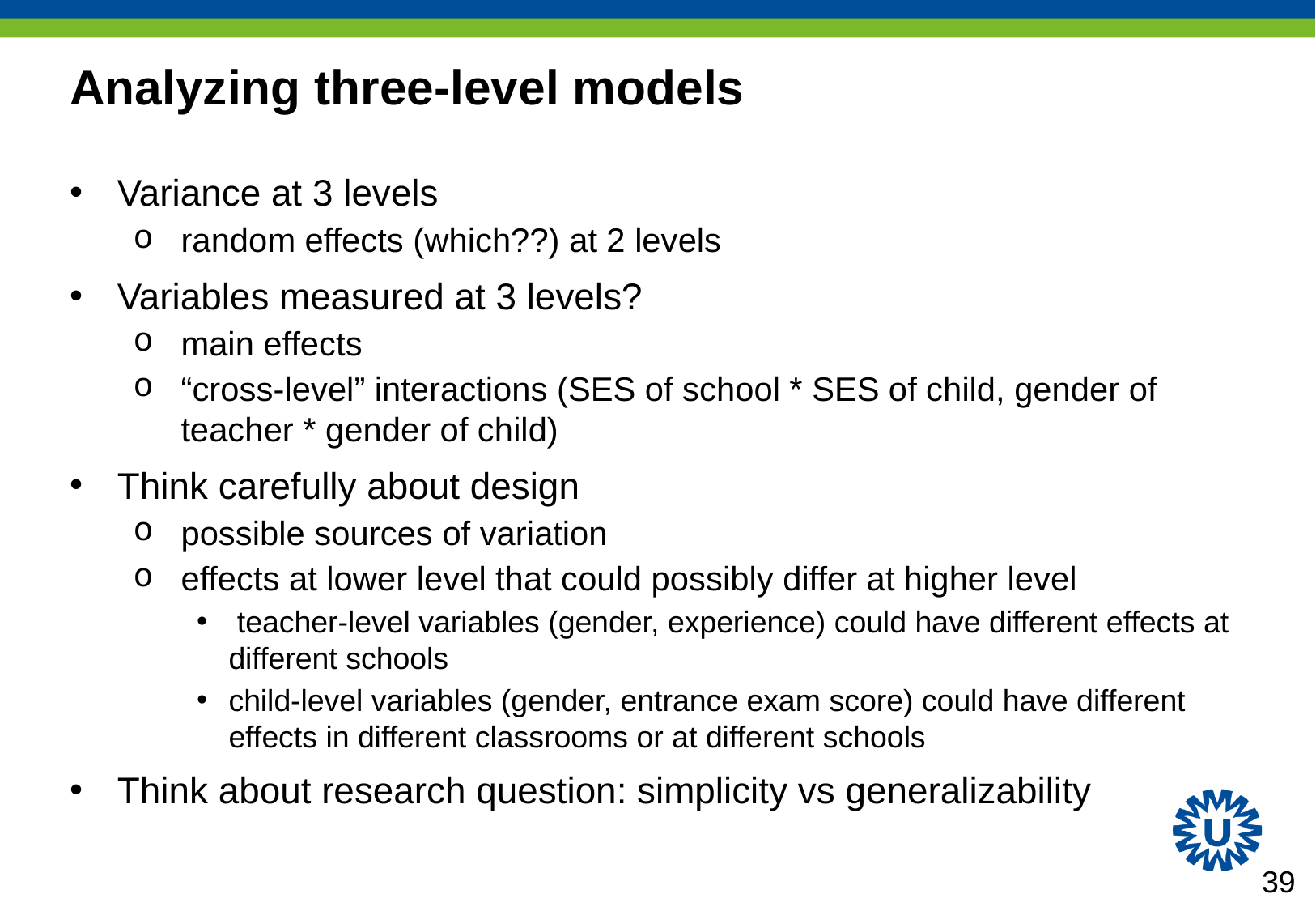

# Analyzing three-level models
Variance at 3 levels
random effects (which??) at 2 levels
Variables measured at 3 levels?
main effects
“cross-level” interactions (SES of school * SES of child, gender of teacher * gender of child)
Think carefully about design
possible sources of variation
effects at lower level that could possibly differ at higher level
 teacher-level variables (gender, experience) could have different effects at different schools
child-level variables (gender, entrance exam score) could have different effects in different classrooms or at different schools
Think about research question: simplicity vs generalizability
39